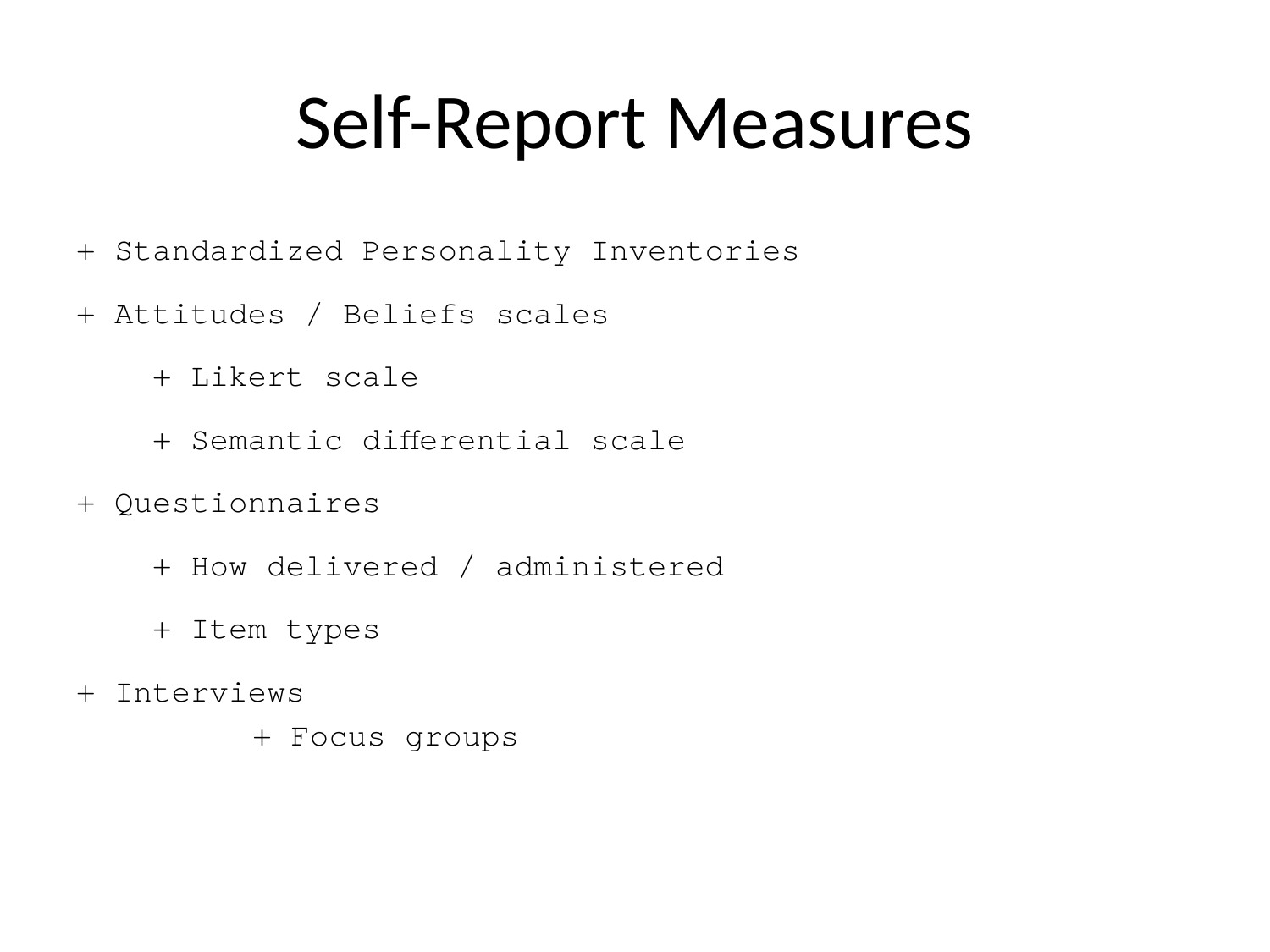

# Self-Report Measures
+ Standardized Personality Inventories
+ Attitudes / Beliefs scales
    + Likert scale
    + Semantic differential scale
+ Questionnaires
    + How delivered / administered
    + Item types
+ Interviews
+ Focus groups